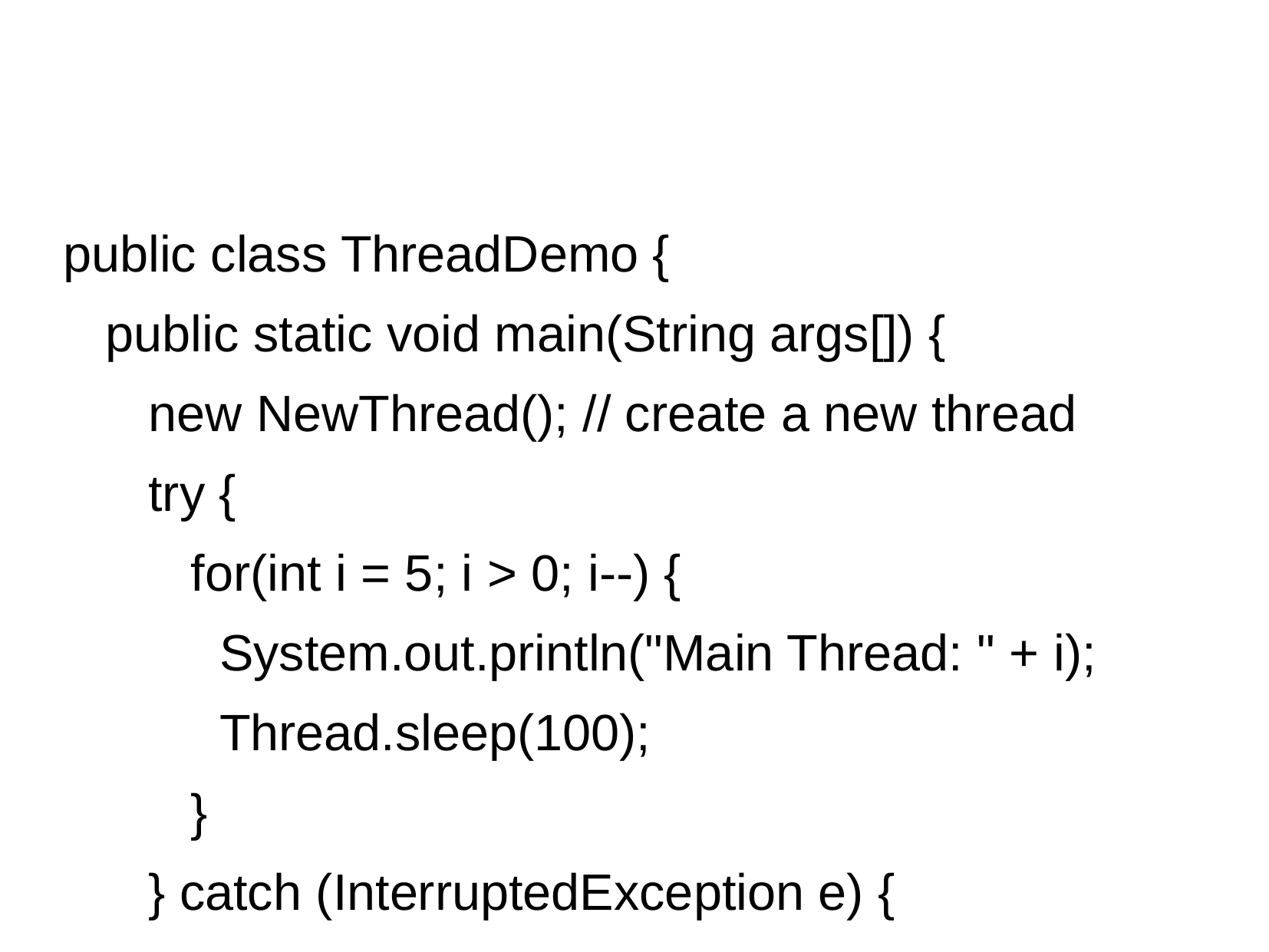

#
public class ThreadDemo {
   public static void main(String args[]) {
      new NewThread(); // create a new thread
      try {
         for(int i = 5; i > 0; i--) {
           System.out.println("Main Thread: " + i);
           Thread.sleep(100);
         }
      } catch (InterruptedException e) {
         System.out.println("Main thread interrupted.");
      }
      System.out.println("Main thread exiting.");
   }
}